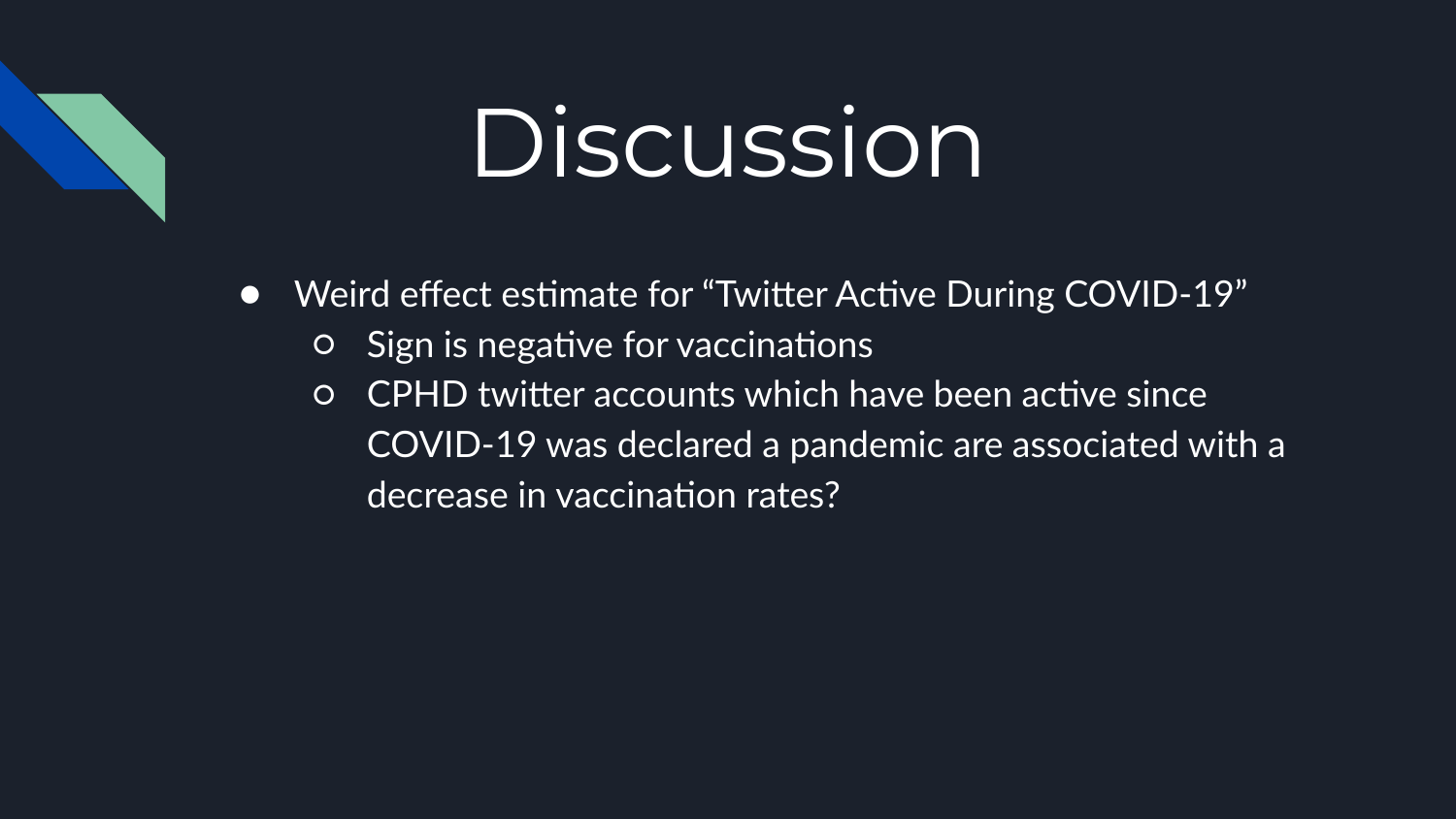

# Discussion
Weird effect estimate for “Twitter Active During COVID-19”
Sign is negative for vaccinations
CPHD twitter accounts which have been active since COVID-19 was declared a pandemic are associated with a decrease in vaccination rates?